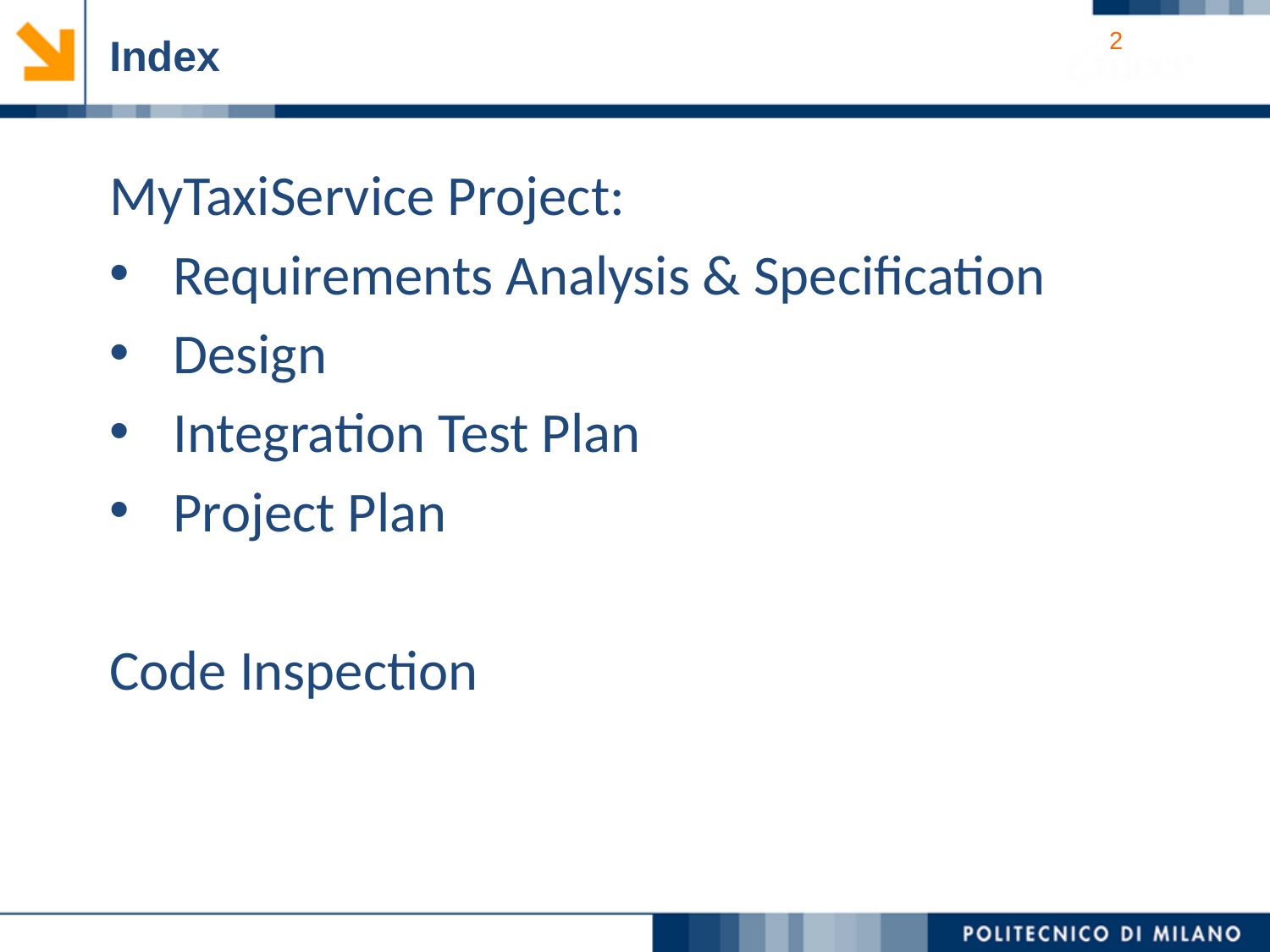

Index
MyTaxiService Project:
Requirements Analysis & Specification
Design
Integration Test Plan
Project Plan

Code Inspection